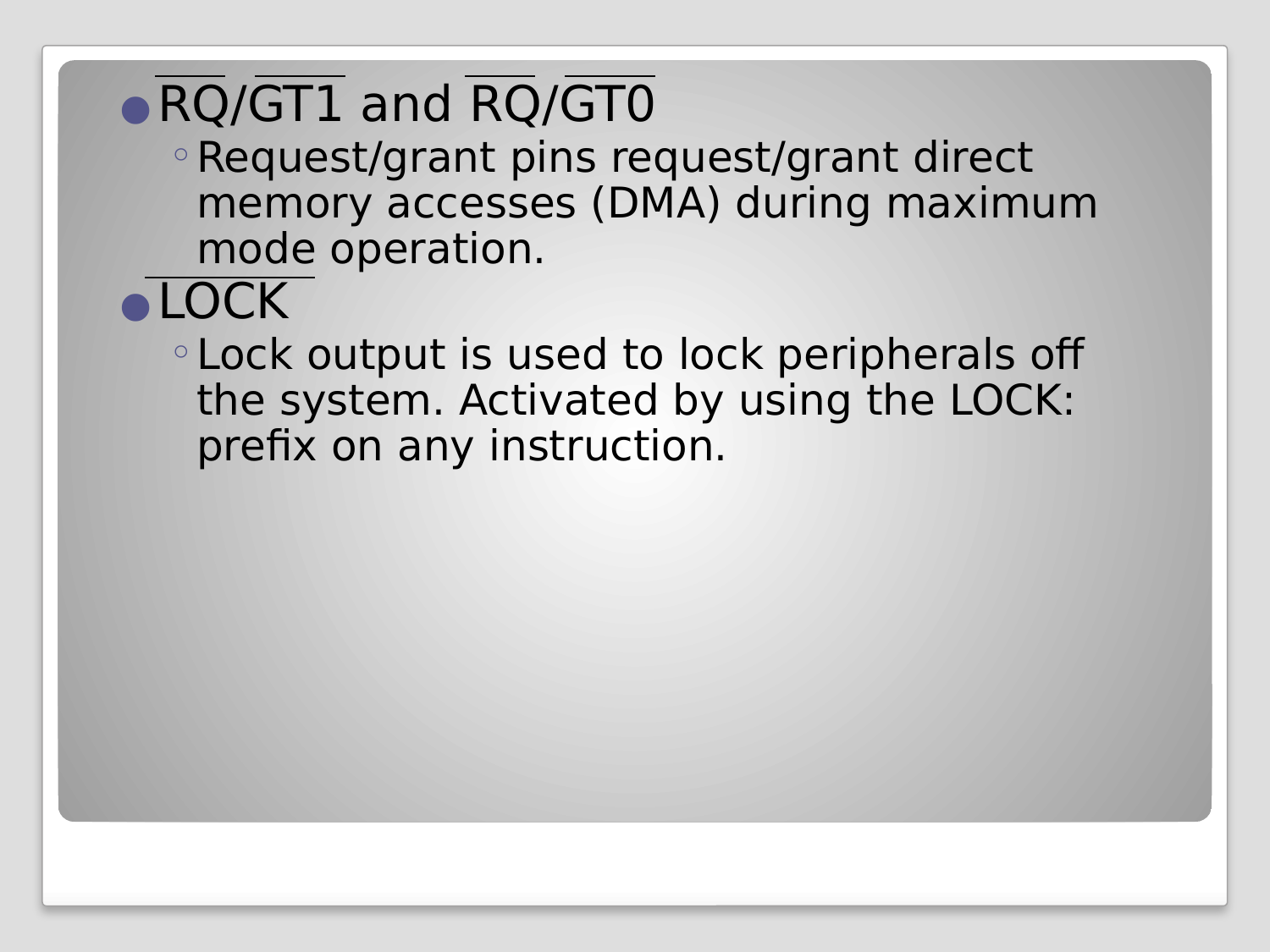

RQ/GT1 and RQ/GT0
Request/grant pins request/grant direct memory accesses (DMA) during maximum mode operation.
LOCK
Lock output is used to lock peripherals off the system. Activated by using the LOCK: prefix on any instruction.
#